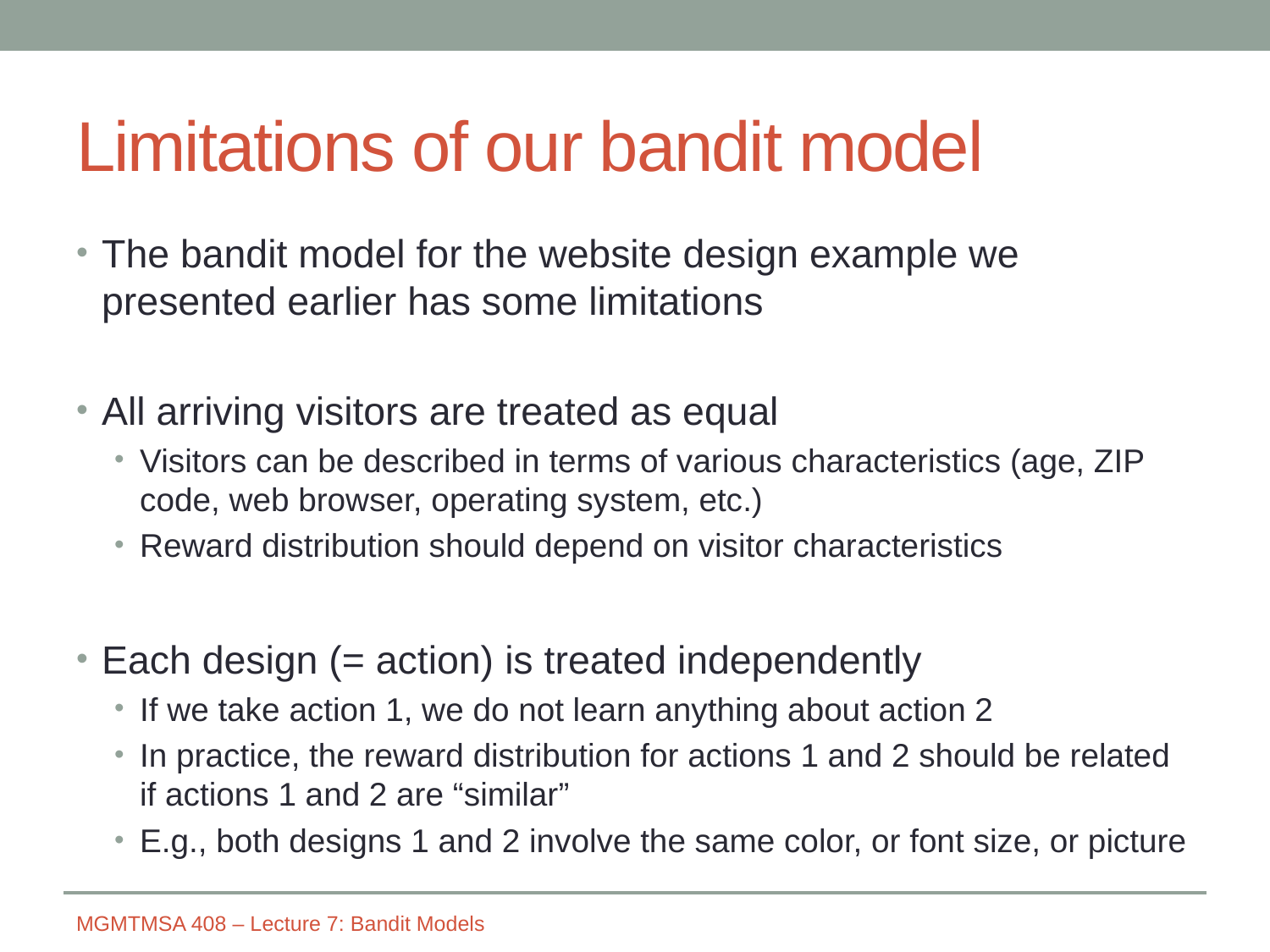

# Limitations of our bandit model
The bandit model for the website design example we presented earlier has some limitations

All arriving visitors are treated as equal
Visitors can be described in terms of various characteristics (age, ZIP code, web browser, operating system, etc.)
Reward distribution should depend on visitor characteristics

Each design (= action) is treated independently
If we take action 1, we do not learn anything about action 2
In practice, the reward distribution for actions 1 and 2 should be related if actions 1 and 2 are “similar”
E.g., both designs 1 and 2 involve the same color, or font size, or picture
MGMTMSA 408 – Lecture 7: Bandit Models